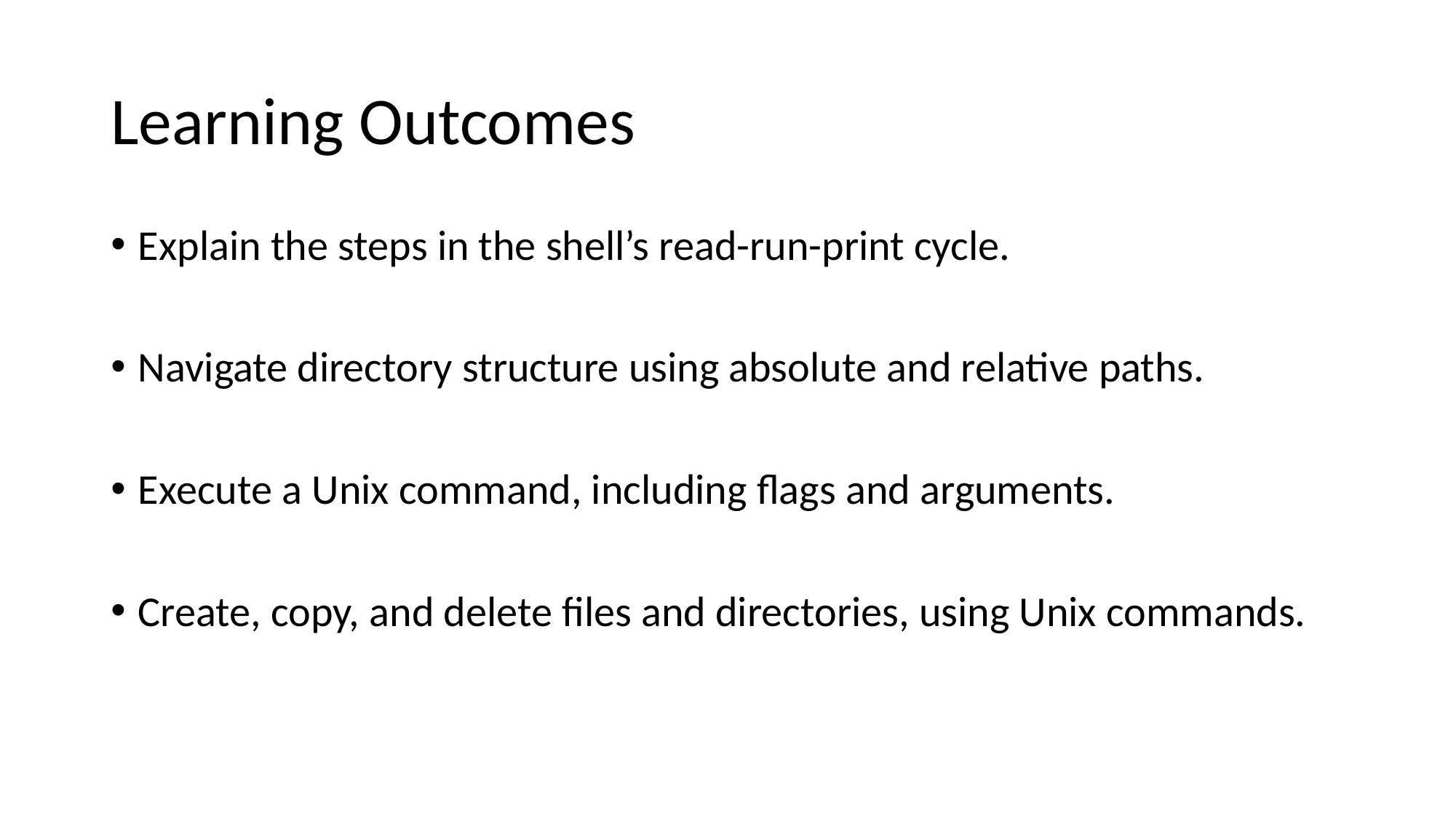

# Learning Outcomes
Explain the steps in the shell’s read-run-print cycle.

Navigate directory structure using absolute and relative paths.

Execute a Unix command, including flags and arguments.

Create, copy, and delete files and directories, using Unix commands.